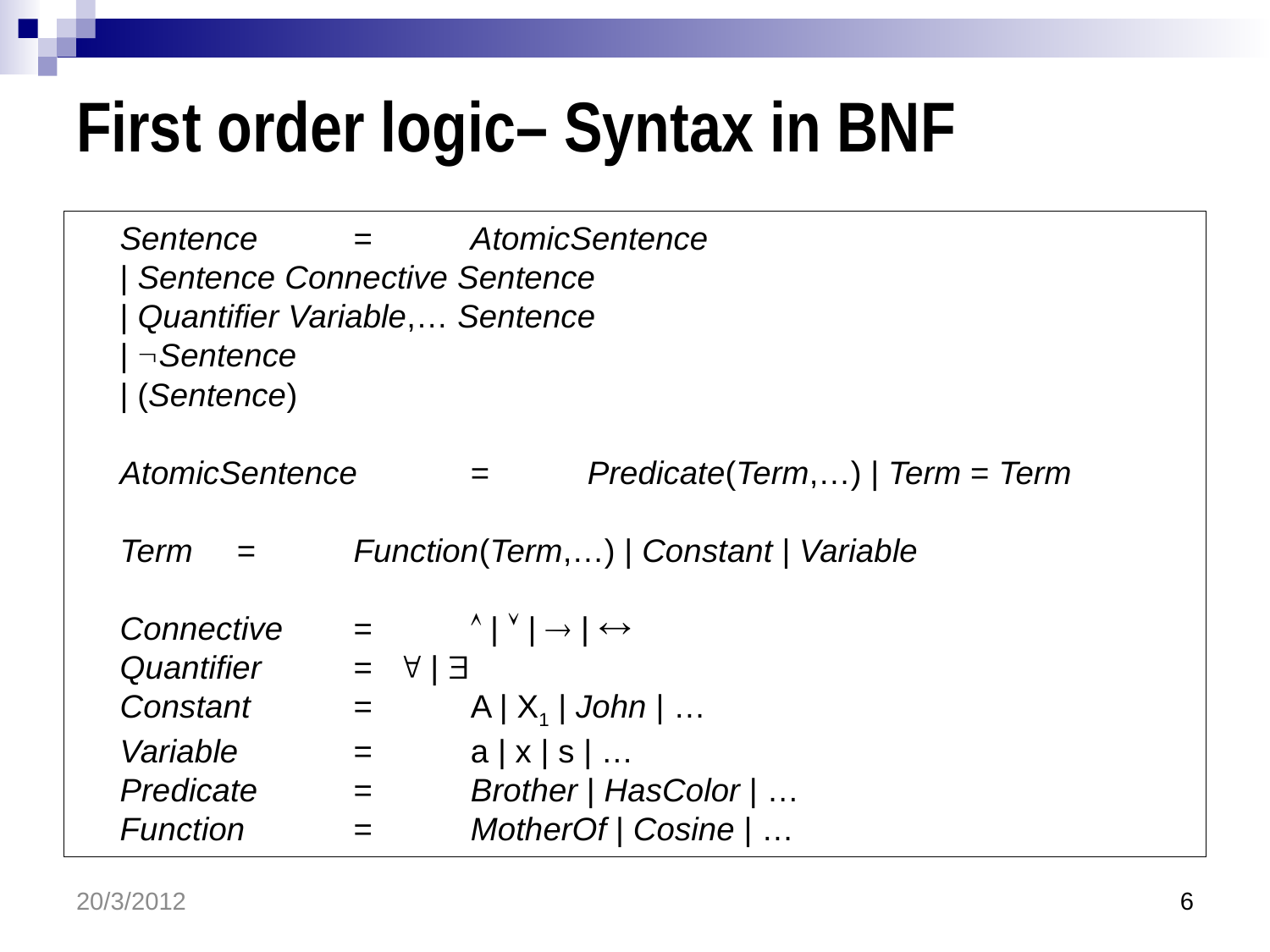

# First order logic– Syntax in BNF
		Sentence 	= 	AtomicSentence
				| Sentence Connective Sentence
				| Quantifier Variable,… Sentence
				| ¬Sentence
				| (Sentence)

		AtomicSentence 	= 	Predicate(Term,…) | Term = Term

		Term 	= 	Function(Term,…) | Constant | Variable

		Connective	=	∧ | ∨ | → | ↔
		Quantifier	=  ∀ | ∃
		Constant	=	A | X1 | John | …
		Variable 	=	a | x | s | …
		Predicate	=	Brother | HasColor | …
		Function	=	MotherOf | Cosine | …
20/3/2012
6